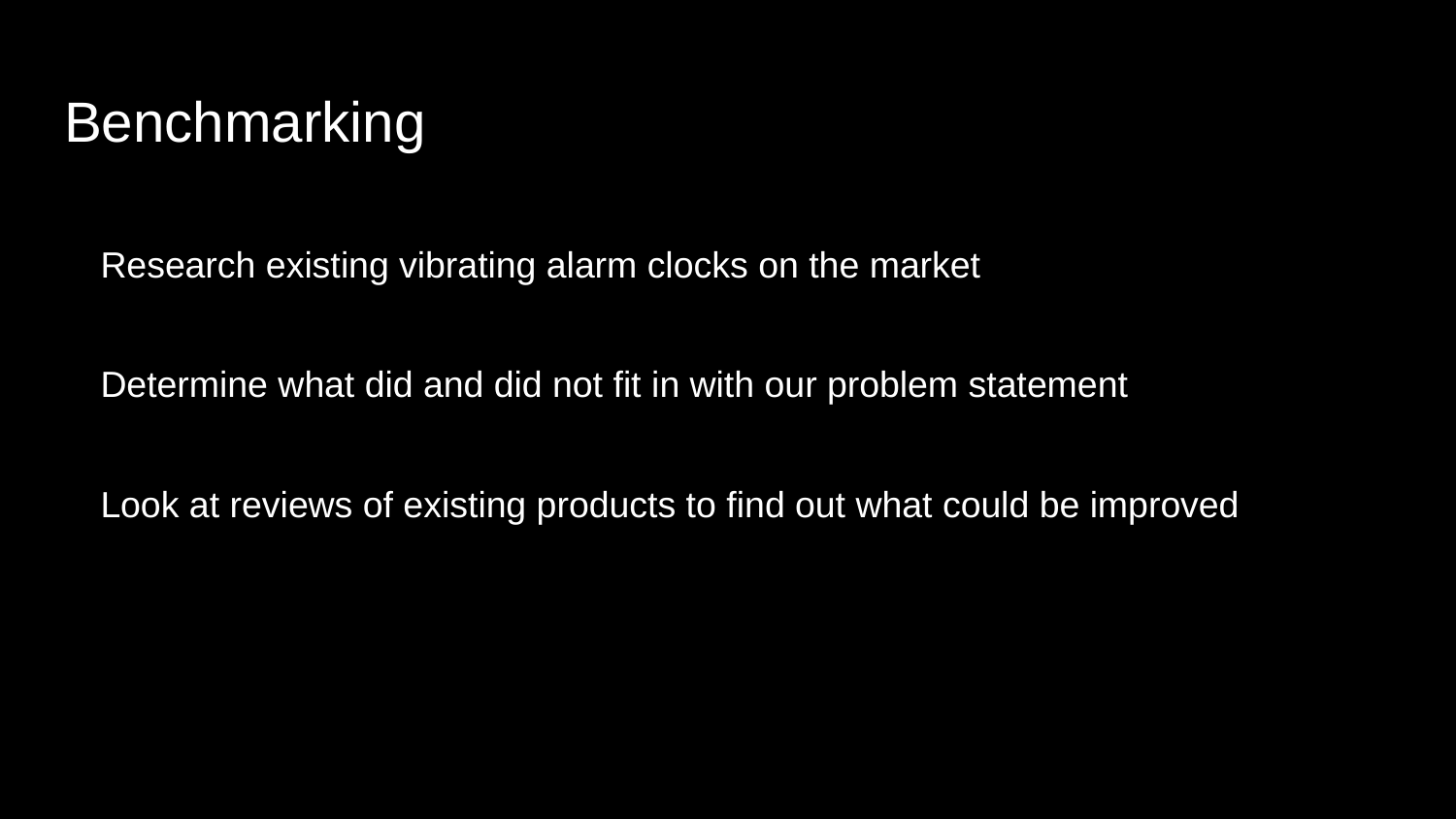

# Benchmarking
Research existing vibrating alarm clocks on the market
Determine what did and did not fit in with our problem statement
Look at reviews of existing products to find out what could be improved